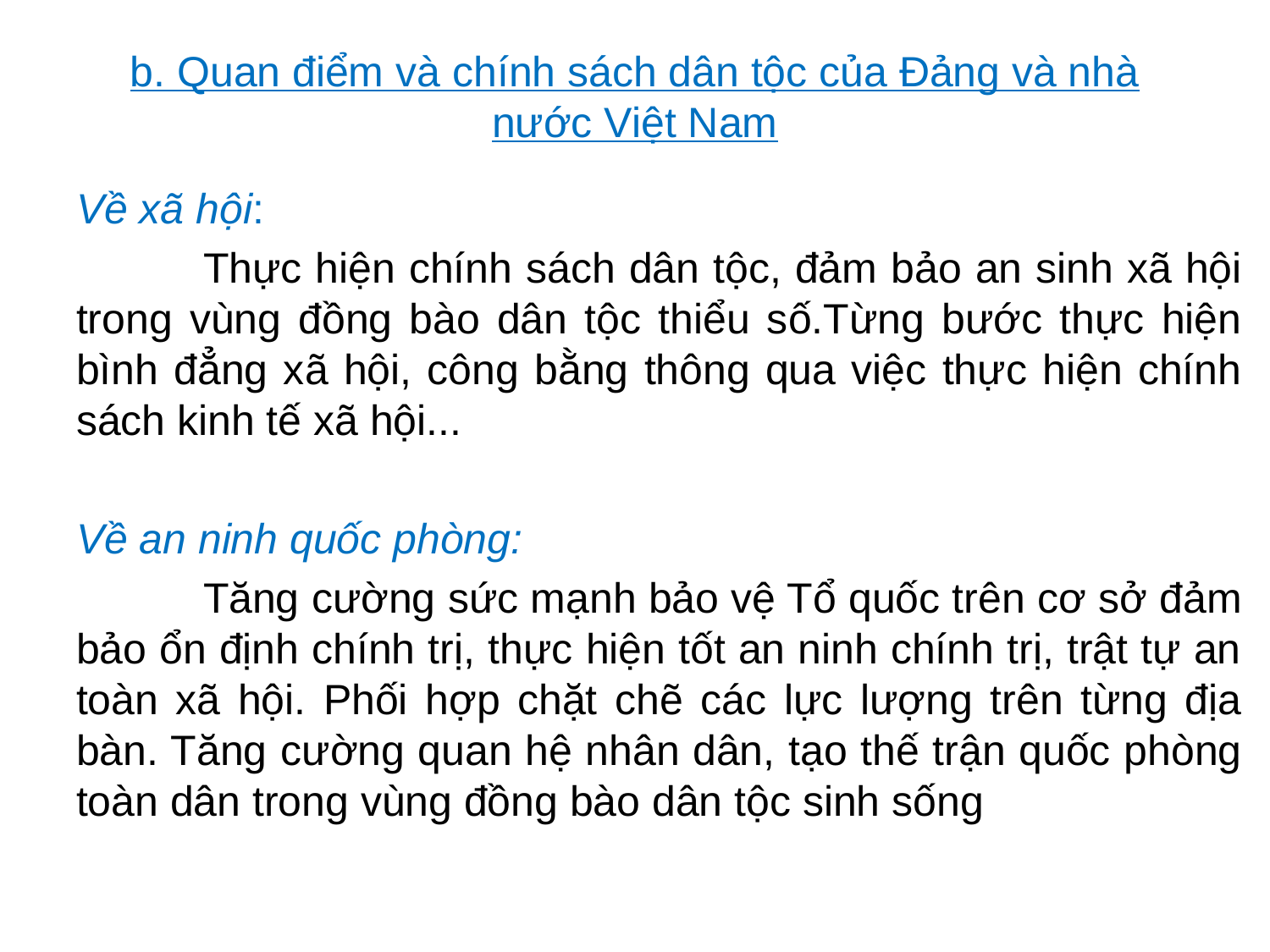

# b. Quan điểm và chính sách dân tộc của Đảng và nhà nước Việt Nam
Về xã hội:
	Thực hiện chính sách dân tộc, đảm bảo an sinh xã hội trong vùng đồng bào dân tộc thiểu số.Từng bước thực hiện bình đẳng xã hội, công bằng thông qua việc thực hiện chính sách kinh tế xã hội...

Về an ninh quốc phòng:
	Tăng cường sức mạnh bảo vệ Tổ quốc trên cơ sở đảm bảo ổn định chính trị, thực hiện tốt an ninh chính trị, trật tự an toàn xã hội. Phối hợp chặt chẽ các lực lượng trên từng địa bàn. Tăng cường quan hệ nhân dân, tạo thế trận quốc phòng toàn dân trong vùng đồng bào dân tộc sinh sống